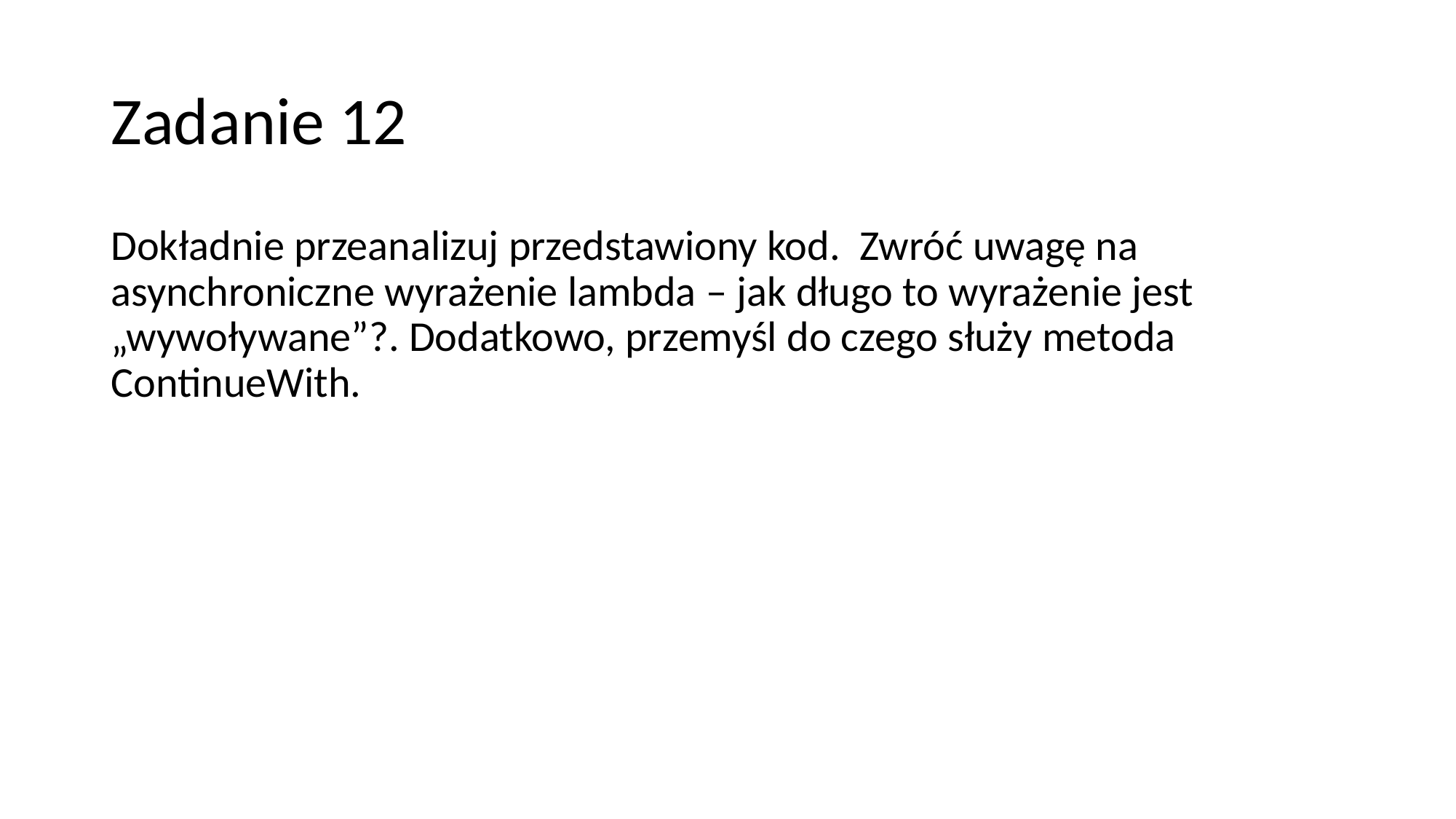

# Zadanie 12
Dokładnie przeanalizuj przedstawiony kod.  Zwróć uwagę na asynchroniczne wyrażenie lambda – jak długo to wyrażenie jest „wywoływane”?. Dodatkowo, przemyśl do czego służy metoda ContinueWith.